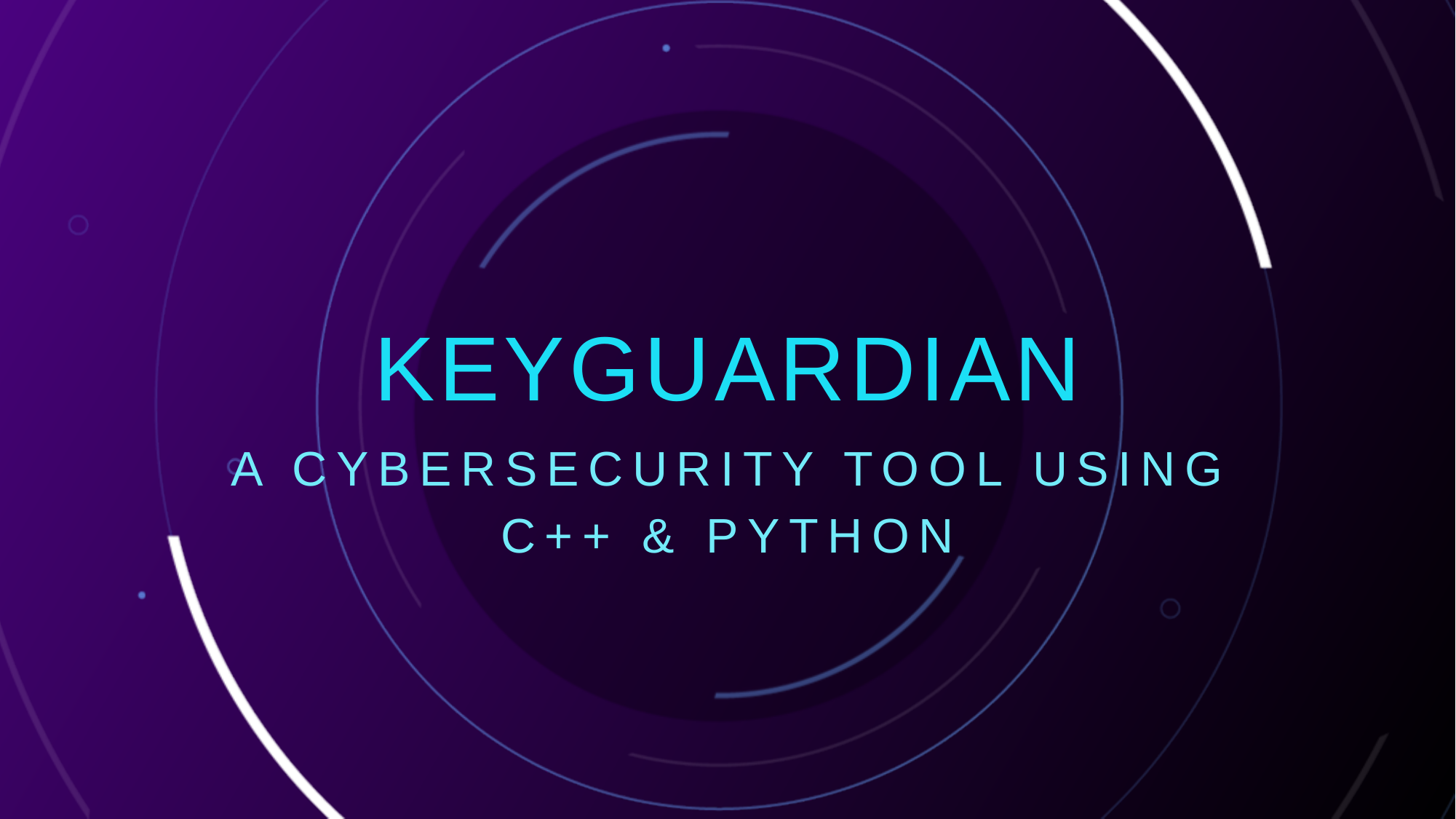

# Keyguardian
A cybersecurity tool using
C++ & Python